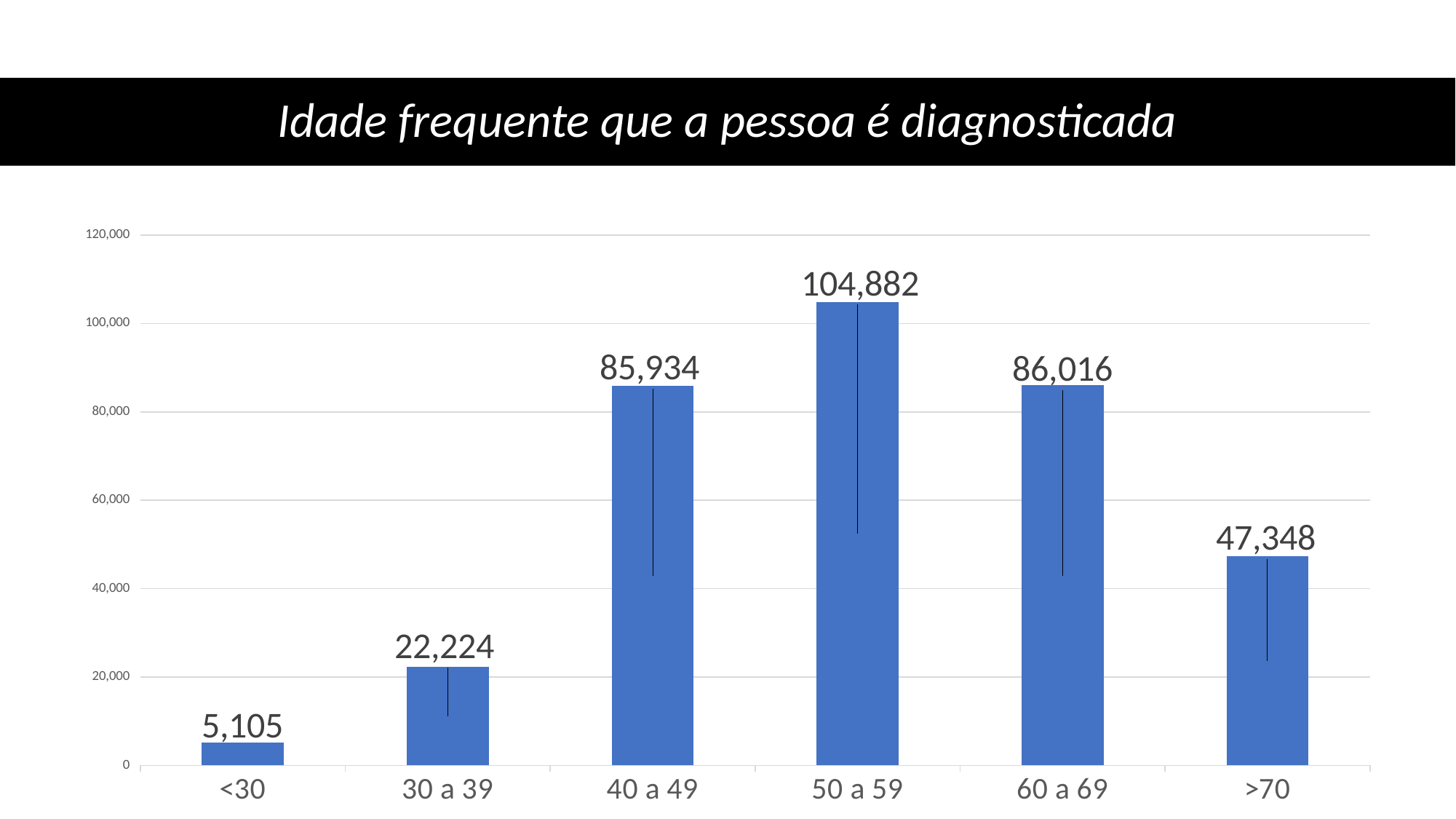

# Idade frequente que a pessoa é diagnosticada

### Chart

| Category |  |
|---|---|
| <30 | 5105.0 |
| 30 a 39 | 22224.0 |
| 40 a 49 | 85934.0 |
| 50 a 59 | 104882.0 |
| 60 a 69 | 86016.0 |
| >70 | 47348.0 |